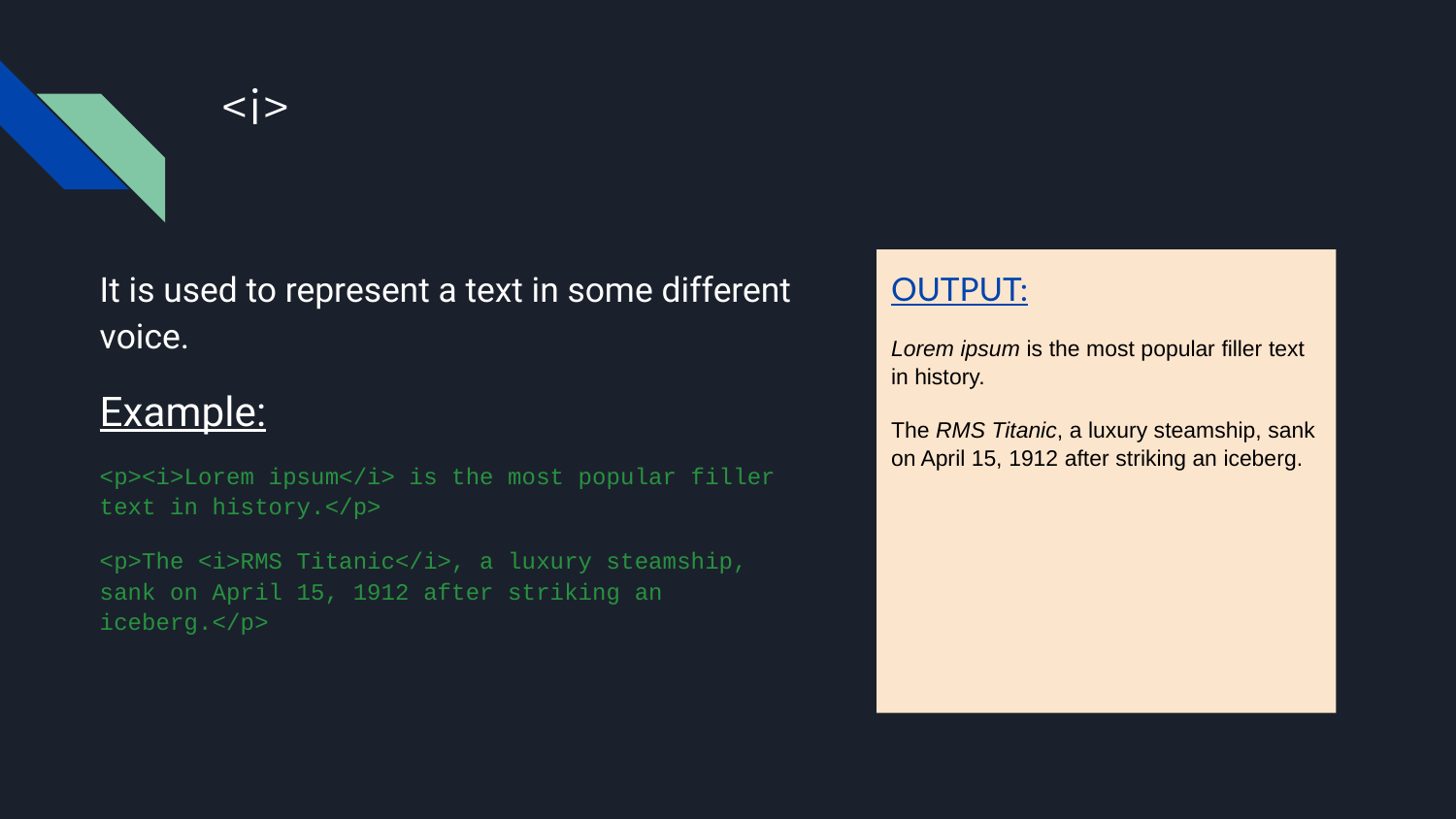

# <i>
It is used to represent a text in some different voice.
Example:
<p><i>Lorem ipsum</i> is the most popular filler text in history.</p>
<p>The <i>RMS Titanic</i>, a luxury steamship, sank on April 15, 1912 after striking an iceberg.</p>

OUTPUT:
Lorem ipsum is the most popular filler text in history.
The RMS Titanic, a luxury steamship, sank on April 15, 1912 after striking an iceberg.